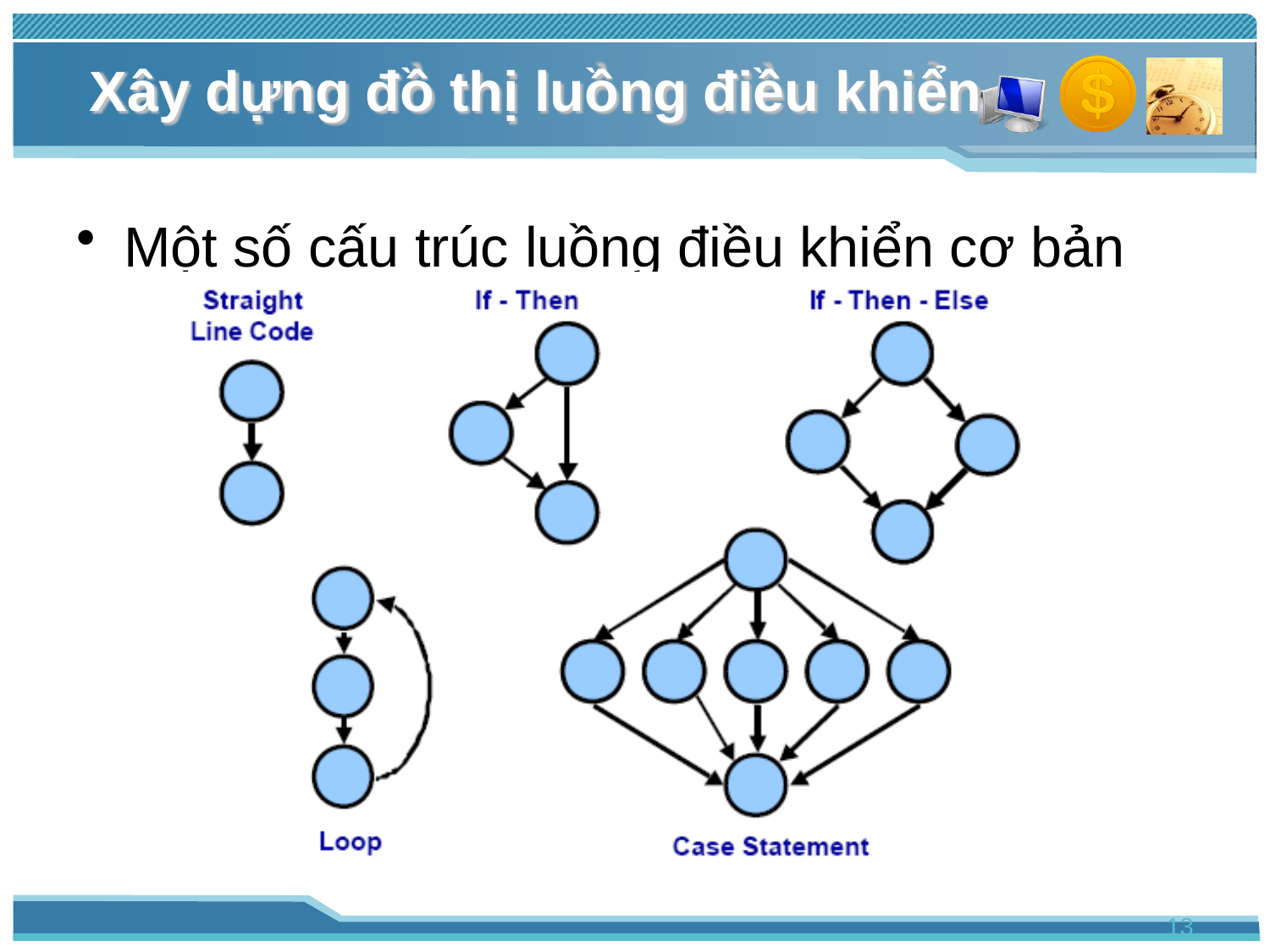

# Xây dựng đồ thị luồng điều khiển
Một số cấu trúc luồng điều khiển cơ bản

13